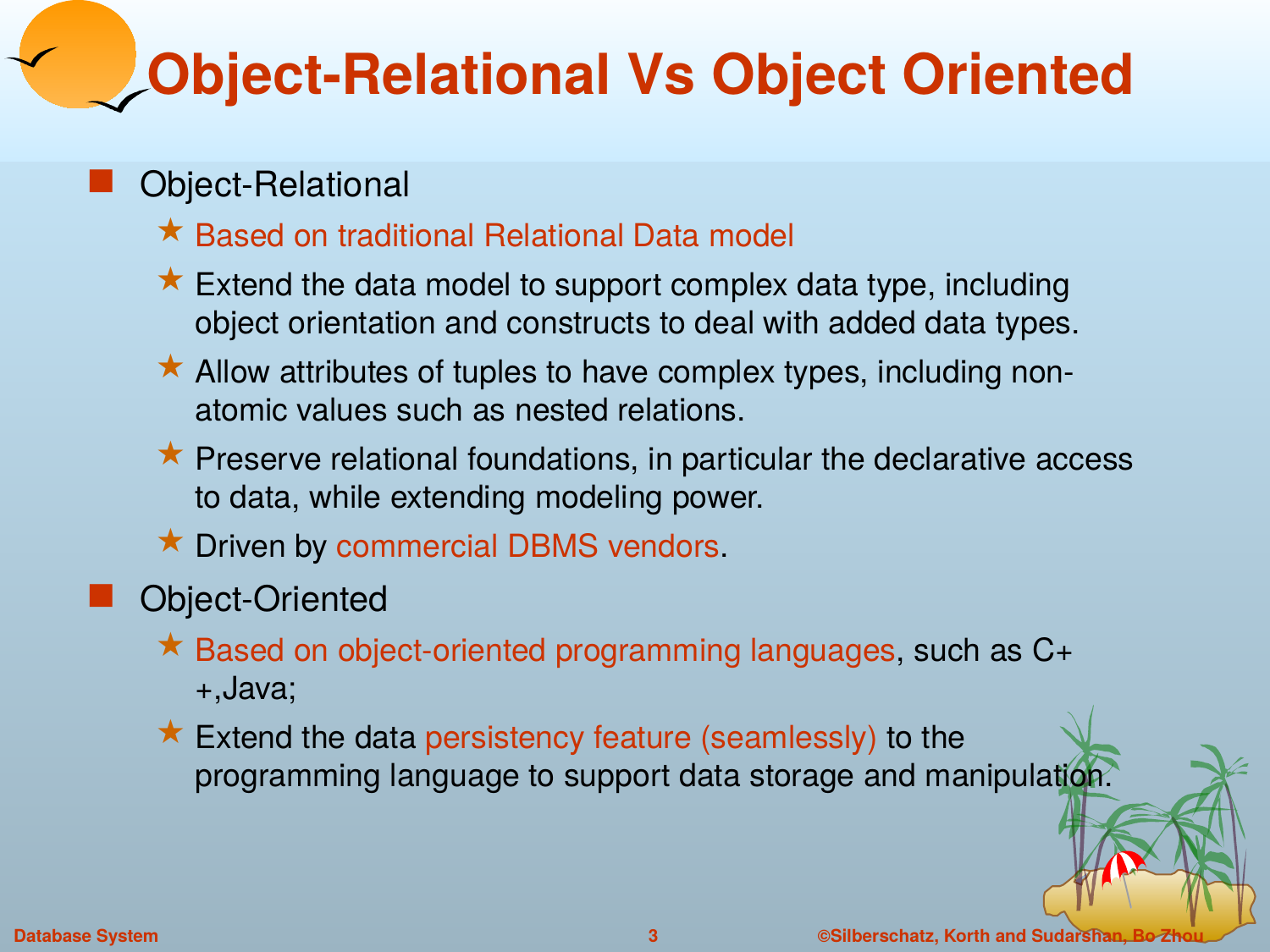

# Object-Relational Vs Object Oriented
Object-Relational
Based on traditional Relational Data model
Extend the data model to support complex data type, including object orientation and constructs to deal with added data types.
Allow attributes of tuples to have complex types, including non-atomic values such as nested relations.
Preserve relational foundations, in particular the declarative access to data, while extending modeling power.
Driven by commercial DBMS vendors.
Object-Oriented
Based on object-oriented programming languages, such as C++,Java;
Extend the data persistency feature (seamlessly) to the programming language to support data storage and manipulation.